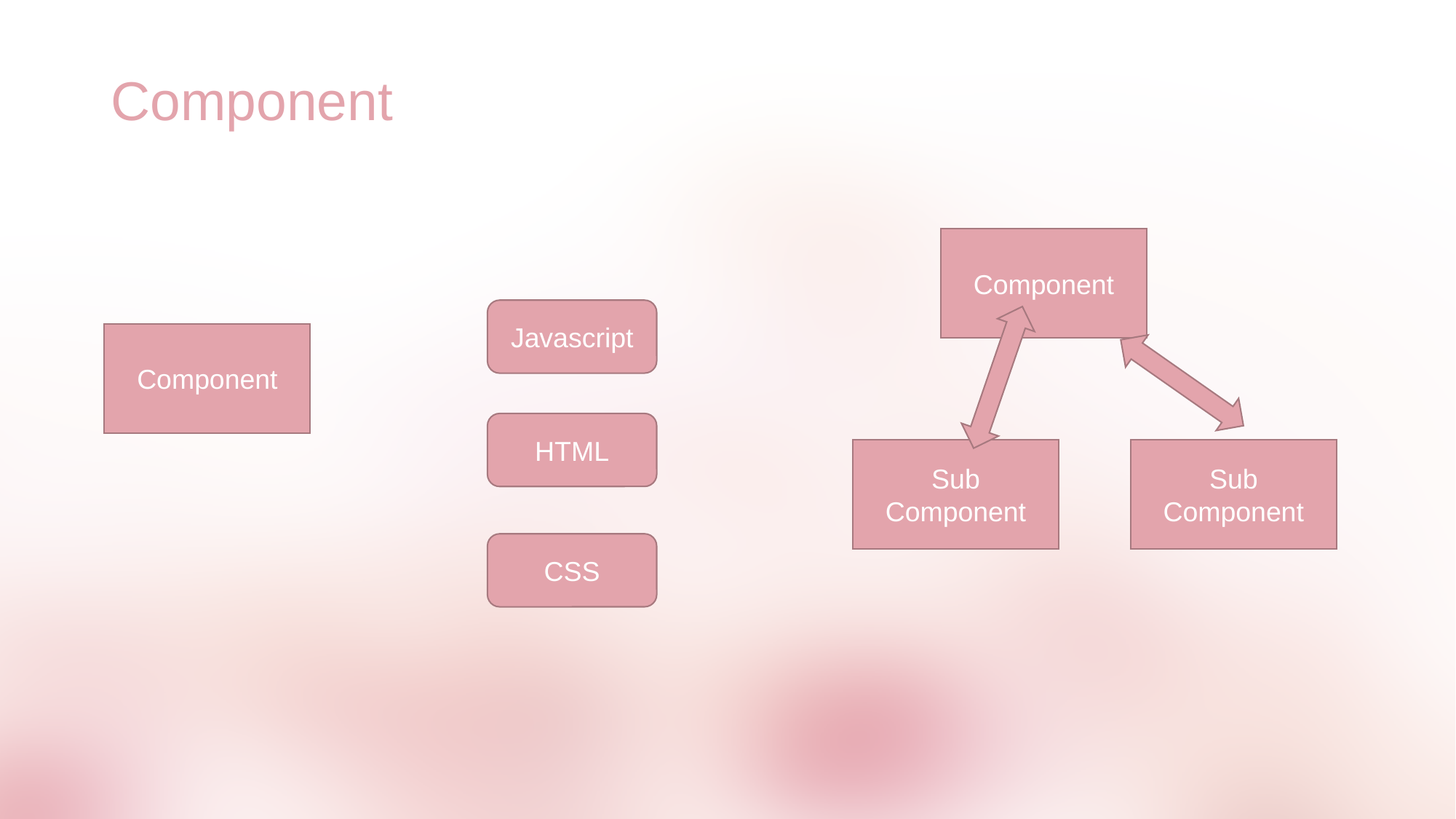

# Component
Component
Javascript
Component

HTML
Sub
Component
Sub
Component
CSS